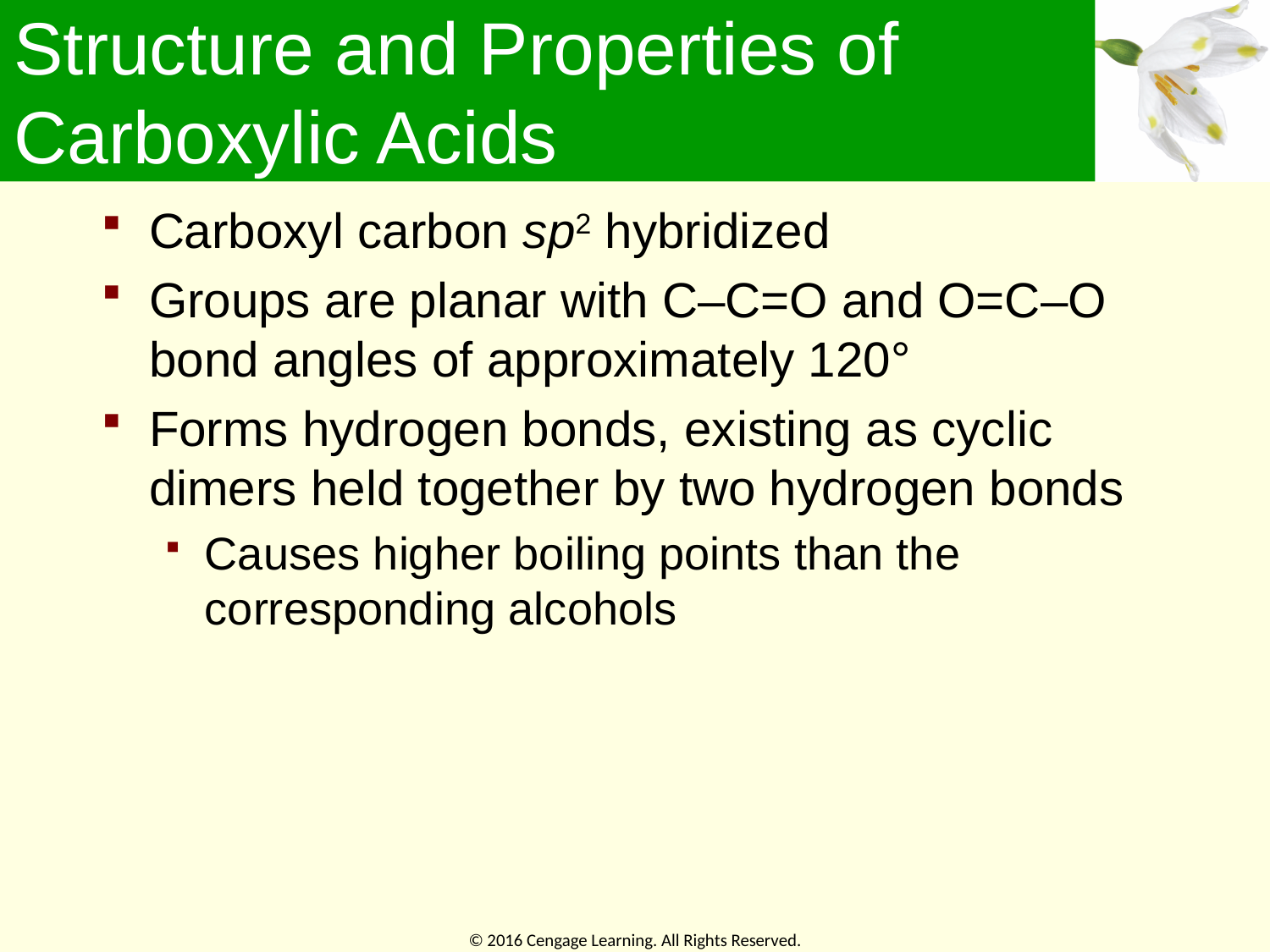

# Structure and Properties of Carboxylic Acids
Carboxyl carbon sp2 hybridized
Groups are planar with C–C=O and O=C–O bond angles of approximately 120°
Forms hydrogen bonds, existing as cyclic dimers held together by two hydrogen bonds
Causes higher boiling points than the corresponding alcohols